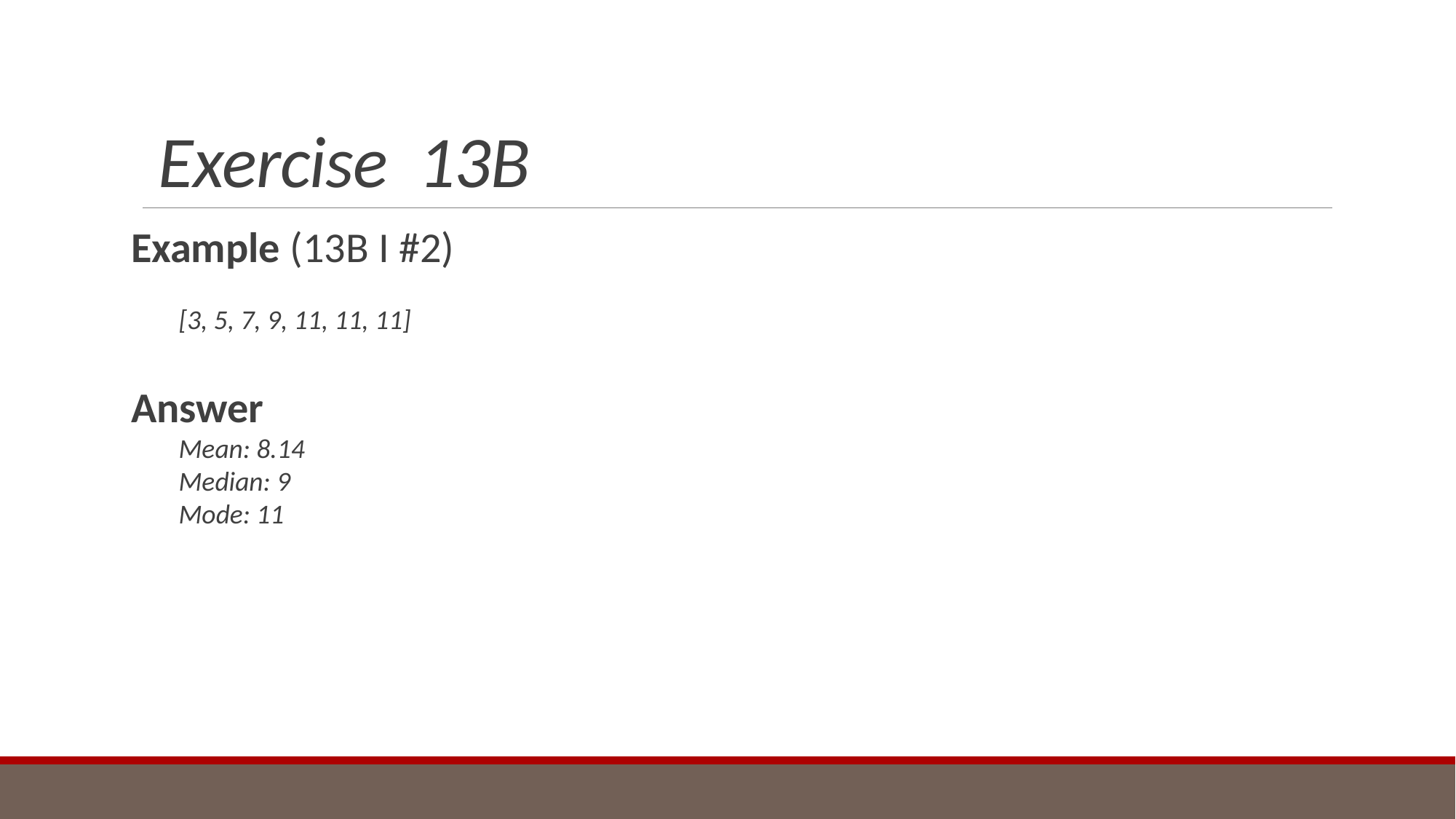

# Exercise  13B
Example (13B I #2)

[3, 5, 7, 9, 11, 11, 11]

Answer
Mean: 8.14
Median: 9
Mode: 11